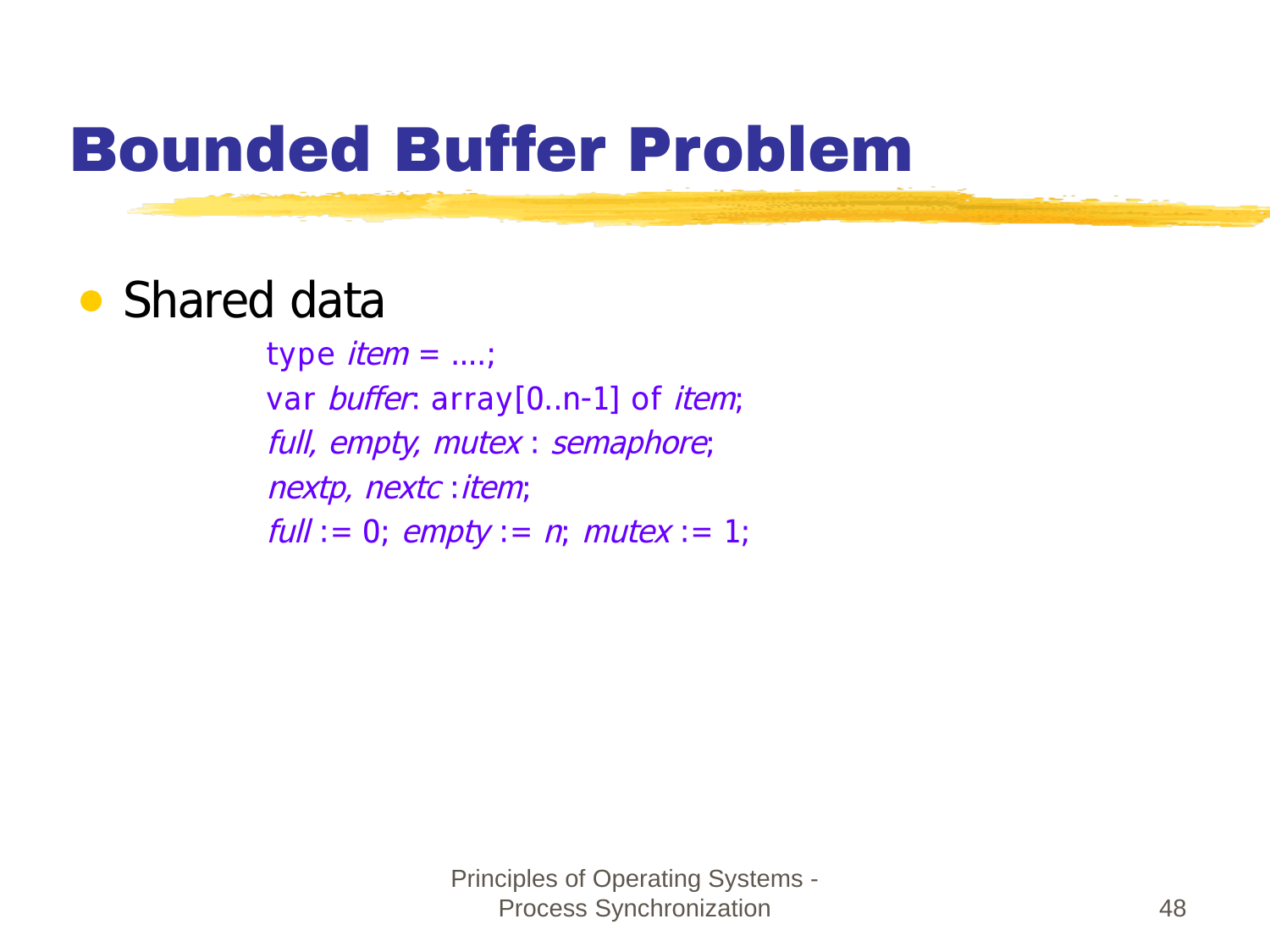

# Bounded Buffer Problem
Shared data
type item = ….;
var buffer: array[0..n-1] of item;
full, empty, mutex : semaphore;
nextp, nextc :item;
full := 0; empty := n; mutex := 1;

Principles of Operating Systems - Process Synchronization
48